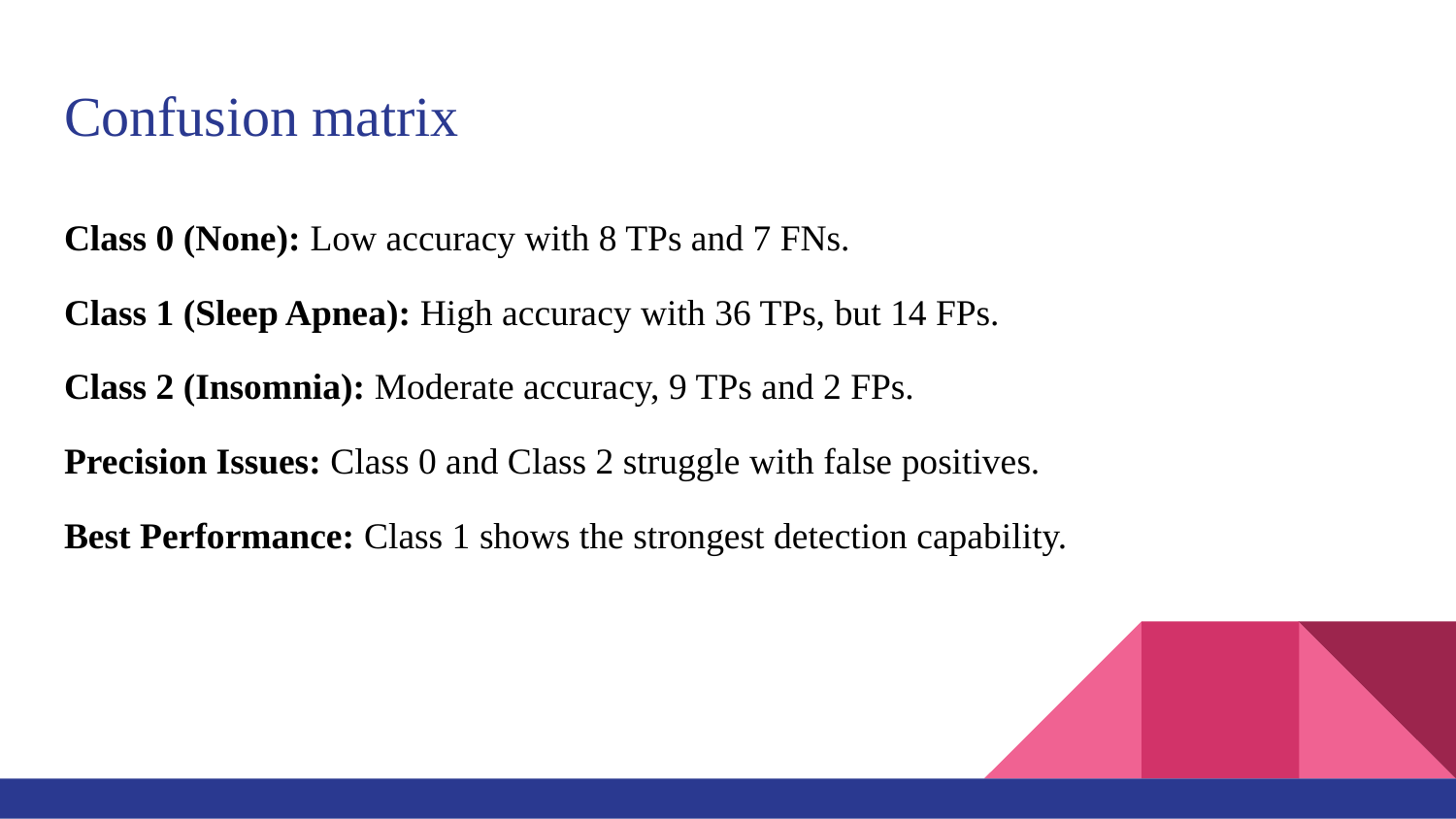

# Confusion matrix
Class 0 (None): Low accuracy with 8 TPs and 7 FNs.
Class 1 (Sleep Apnea): High accuracy with 36 TPs, but 14 FPs.
Class 2 (Insomnia): Moderate accuracy, 9 TPs and 2 FPs.
Precision Issues: Class 0 and Class 2 struggle with false positives.
Best Performance: Class 1 shows the strongest detection capability.